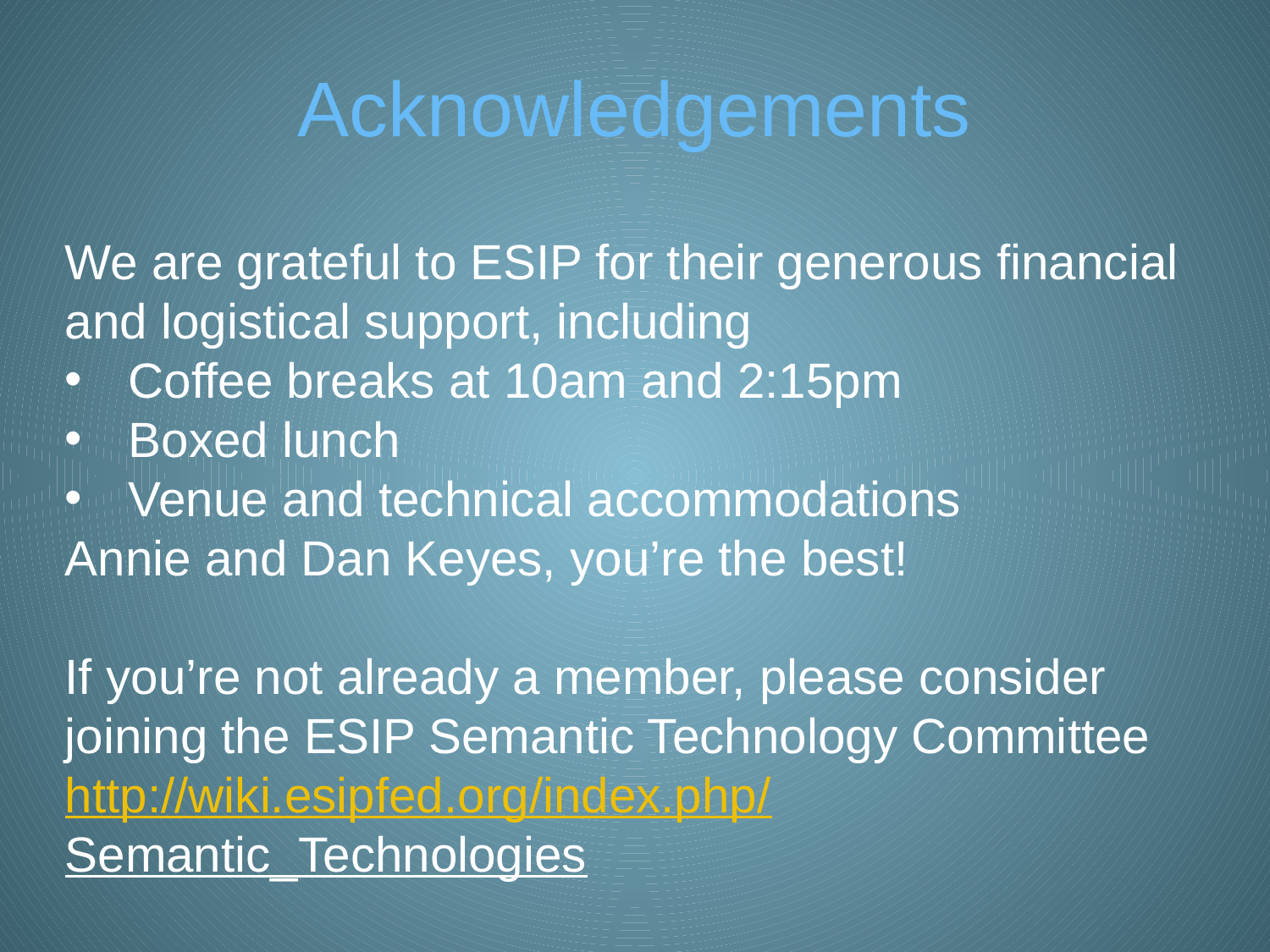

# Acknowledgements
We are grateful to ESIP for their generous financial and logistical support, including
Coffee breaks at 10am and 2:15pm
Boxed lunch
Venue and technical accommodations
Annie and Dan Keyes, you’re the best!

If you’re not already a member, please consider joining the ESIP Semantic Technology Committee
http://wiki.esipfed.org/index.php/Semantic_Technologies